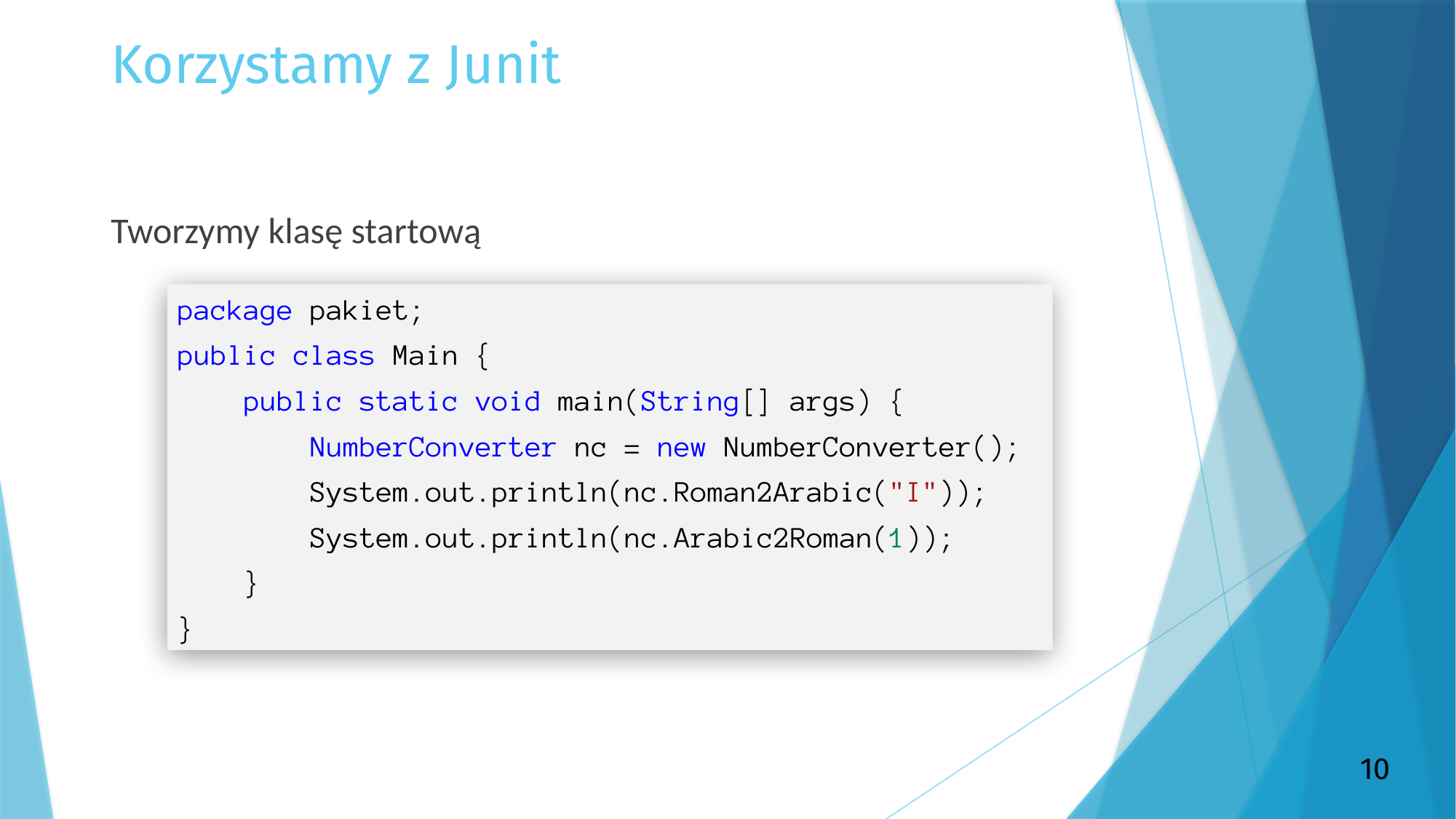

# Korzystamy z Junit
Tworzymy klasę startową
package pakiet;
public class Main {
    public static void main(String[] args) {
        NumberConverter nc = new NumberConverter();
        System.out.println(nc.Roman2Arabic("I"));
        System.out.println(nc.Arabic2Roman(1));
    }
}
10